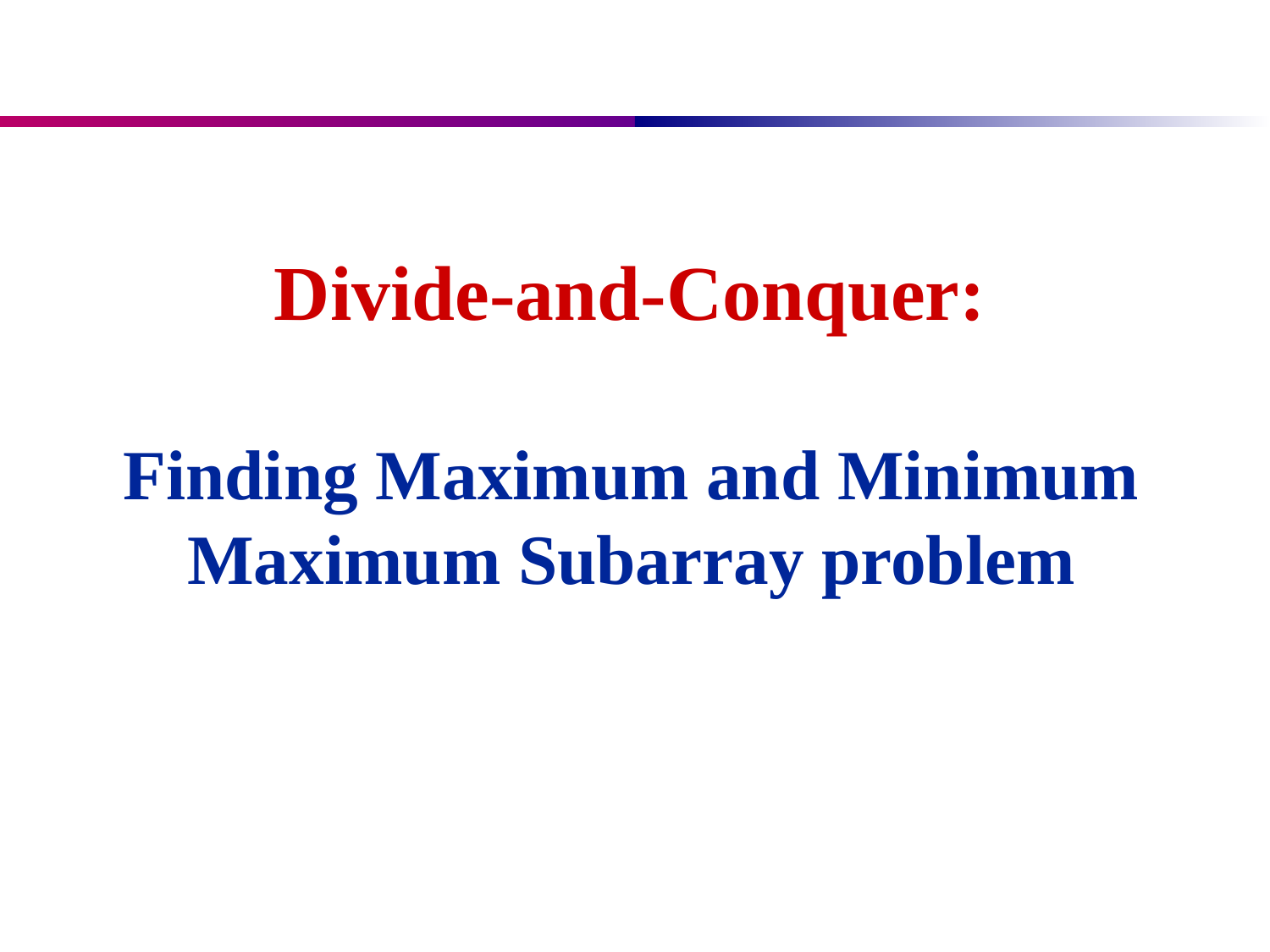

# Divide-and-Conquer: Finding Maximum and Minimum Maximum Subarray problem